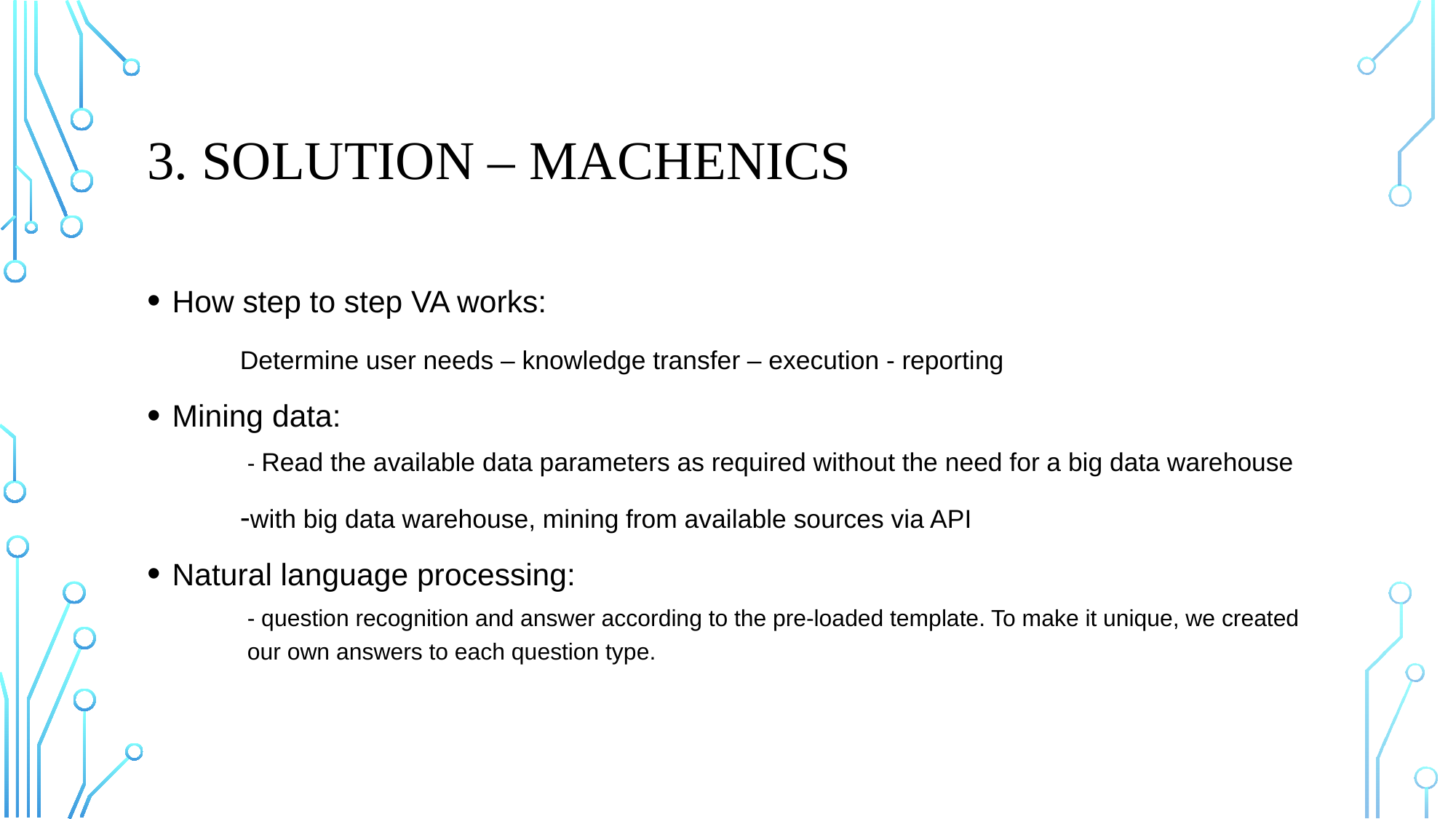

# 3. solution – Machenics
How step to step VA works:
	Determine user needs – knowledge transfer – execution - reporting
Mining data:
- Read the available data parameters as required without the need for a big data warehouse
	-with big data warehouse, mining from available sources via API
Natural language processing:
- question recognition and answer according to the pre-loaded template. To make it unique, we created our own answers to each question type.